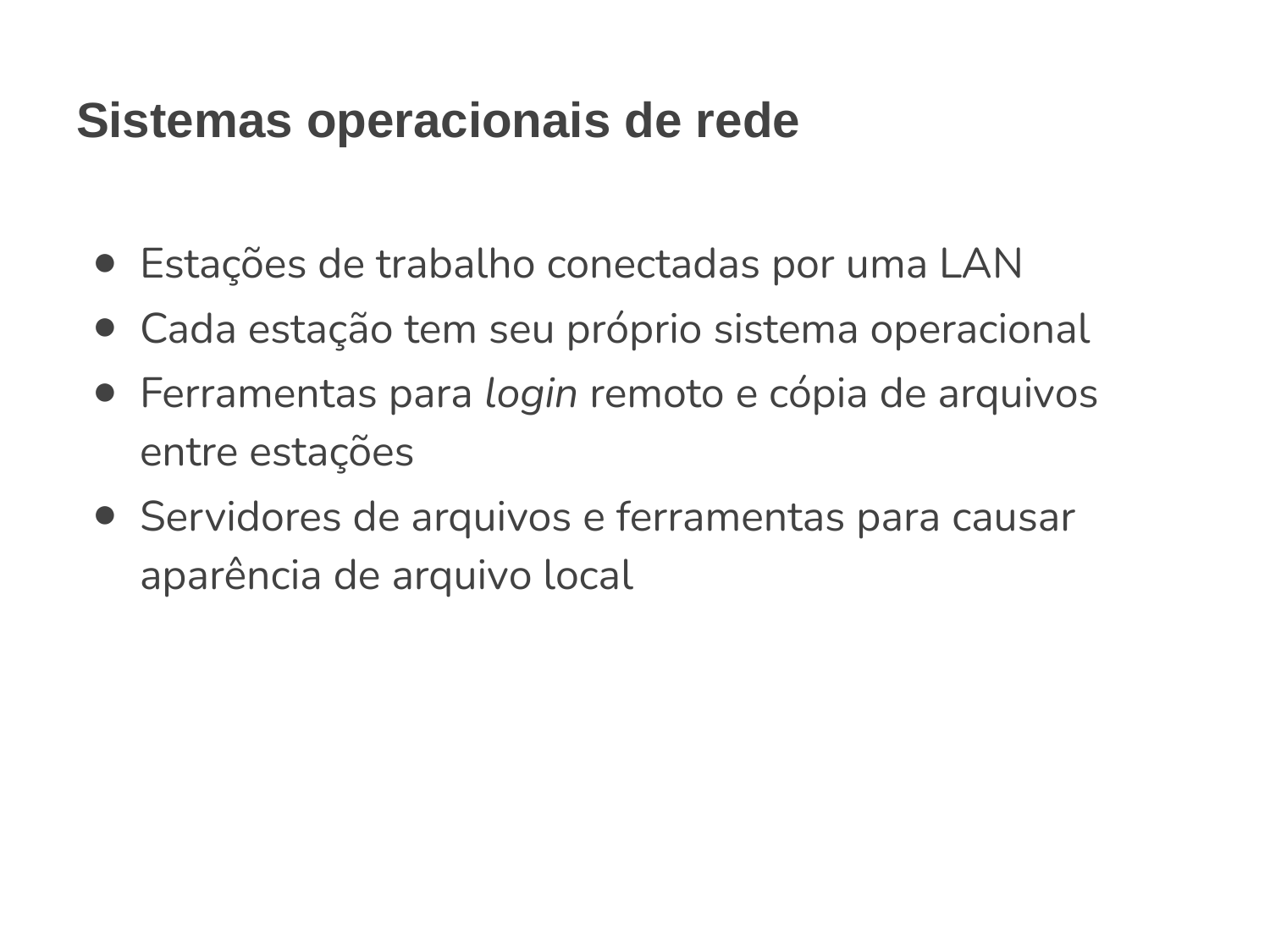

# Sistemas operacionais de rede
Estações de trabalho conectadas por uma LAN
Cada estação tem seu próprio sistema operacional
Ferramentas para login remoto e cópia de arquivos entre estações
Servidores de arquivos e ferramentas para causar aparência de arquivo local